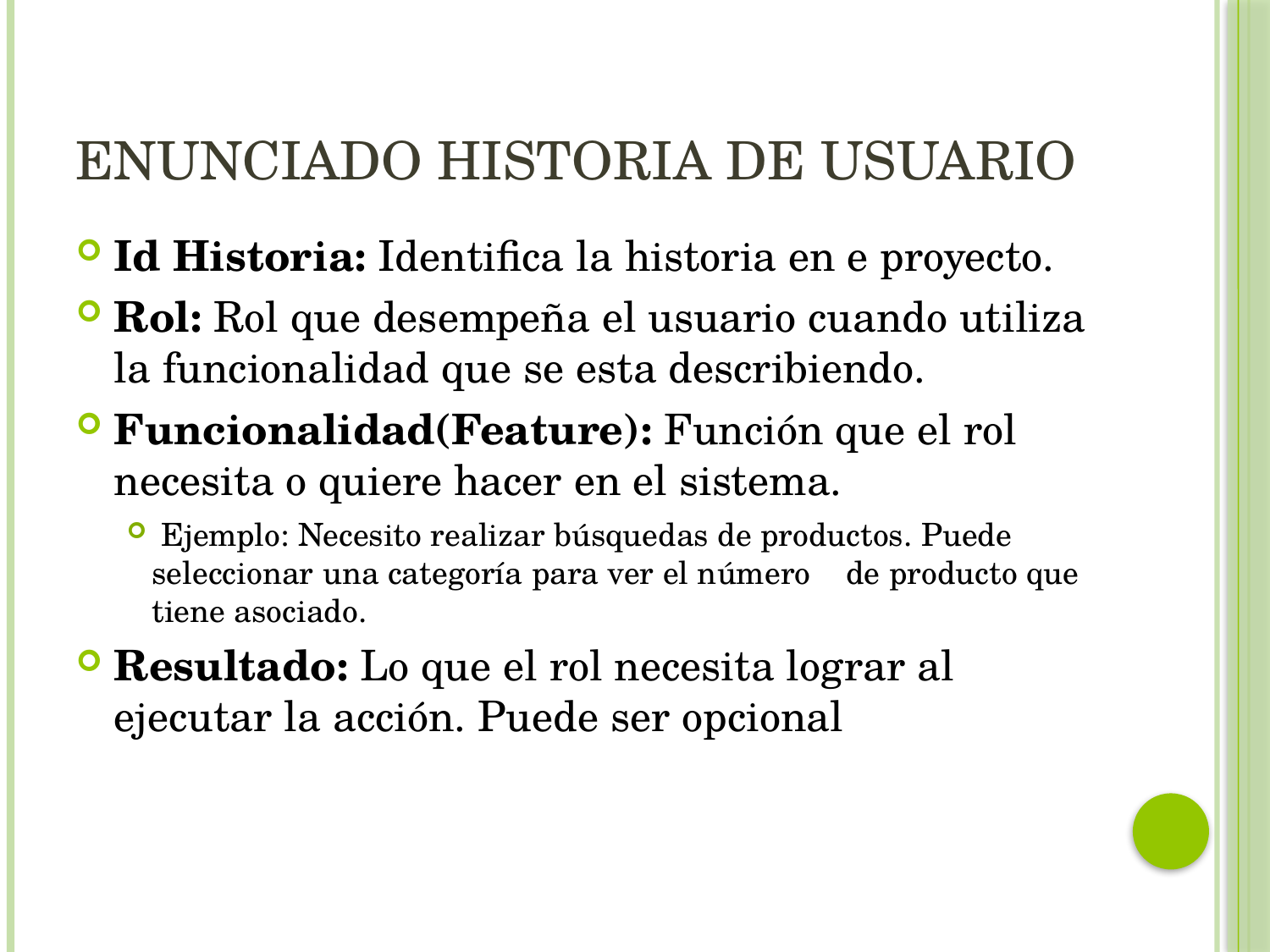

# Enunciado historia de usuario
Id Historia: Identifica la historia en e proyecto.
Rol: Rol que desempeña el usuario cuando utiliza la funcionalidad que se esta describiendo.
Funcionalidad(Feature): Función que el rol necesita o quiere hacer en el sistema.
 Ejemplo: Necesito realizar búsquedas de productos. Puede  seleccionar una categoría para ver el número    de producto que tiene asociado.
Resultado: Lo que el rol necesita lograr al ejecutar la acción. Puede ser opcional